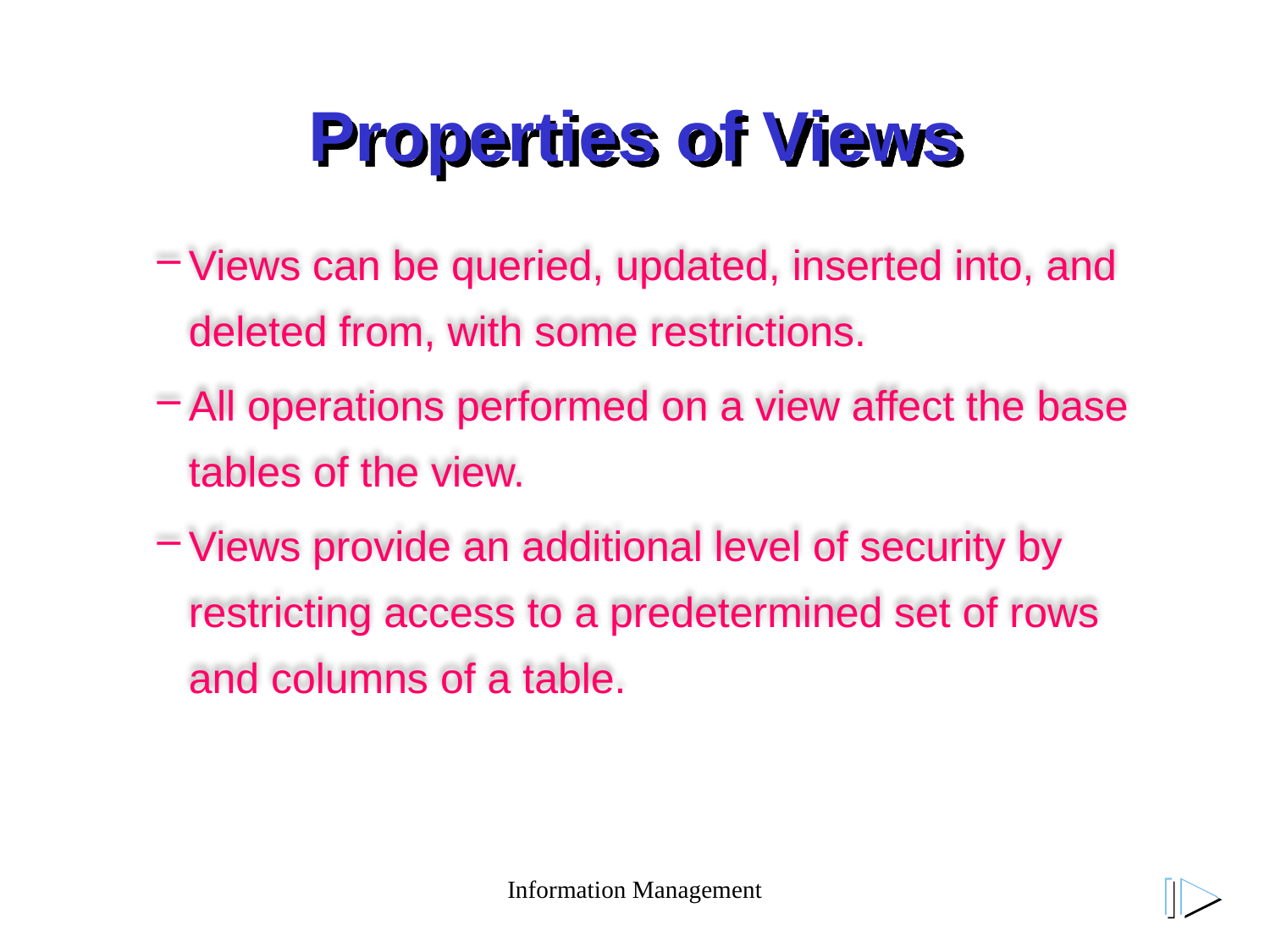

# Properties of Views
Views can be queried, updated, inserted into, and deleted from, with some restrictions.
All operations performed on a view affect the base tables of the view.
Views provide an additional level of security by restricting access to a predetermined set of rows and columns of a table.

Information Management